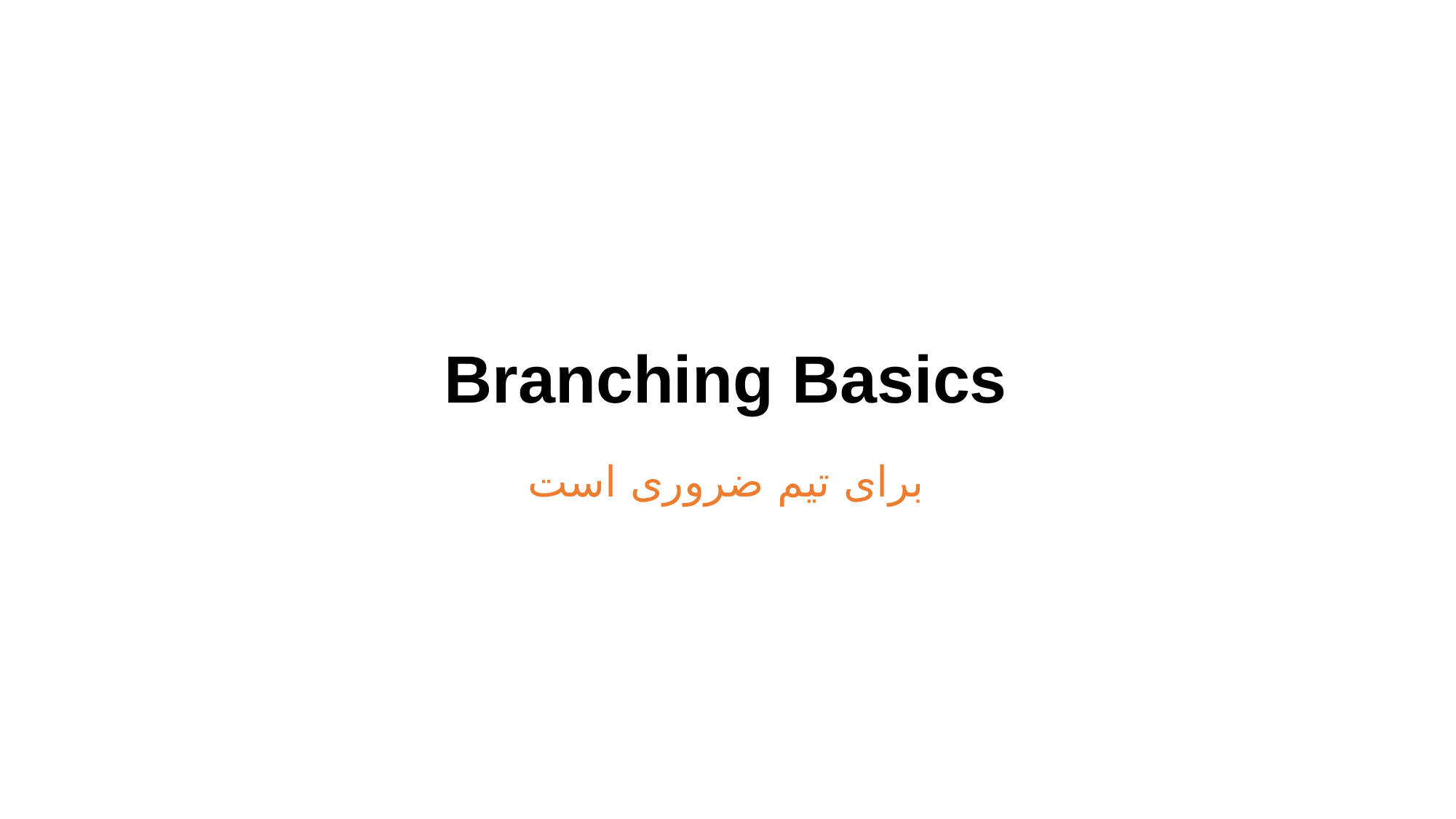

# Branching Basics
برای تیم ضروری است